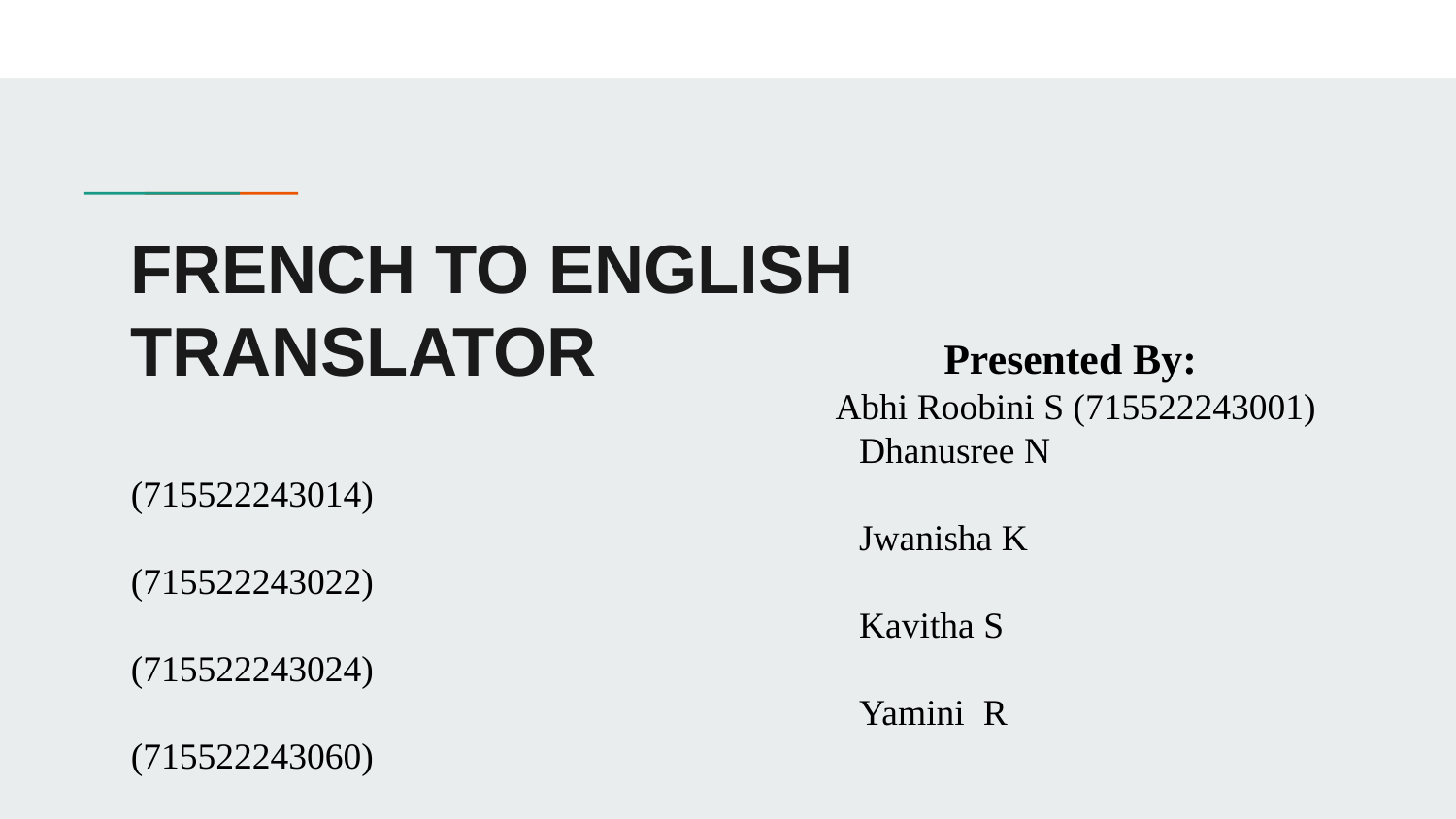

# FRENCH TO ENGLISH TRANSLATOR
                                                                                                  Presented By:
                                                                                        Abhi Roobini S (715522243001)
                                                                               Dhanusree N    (715522243014)
                                                                               Jwanisha K       (715522243022)
                                                                               Kavitha S         (715522243024)
                                                                               Yamini  R         (715522243060)